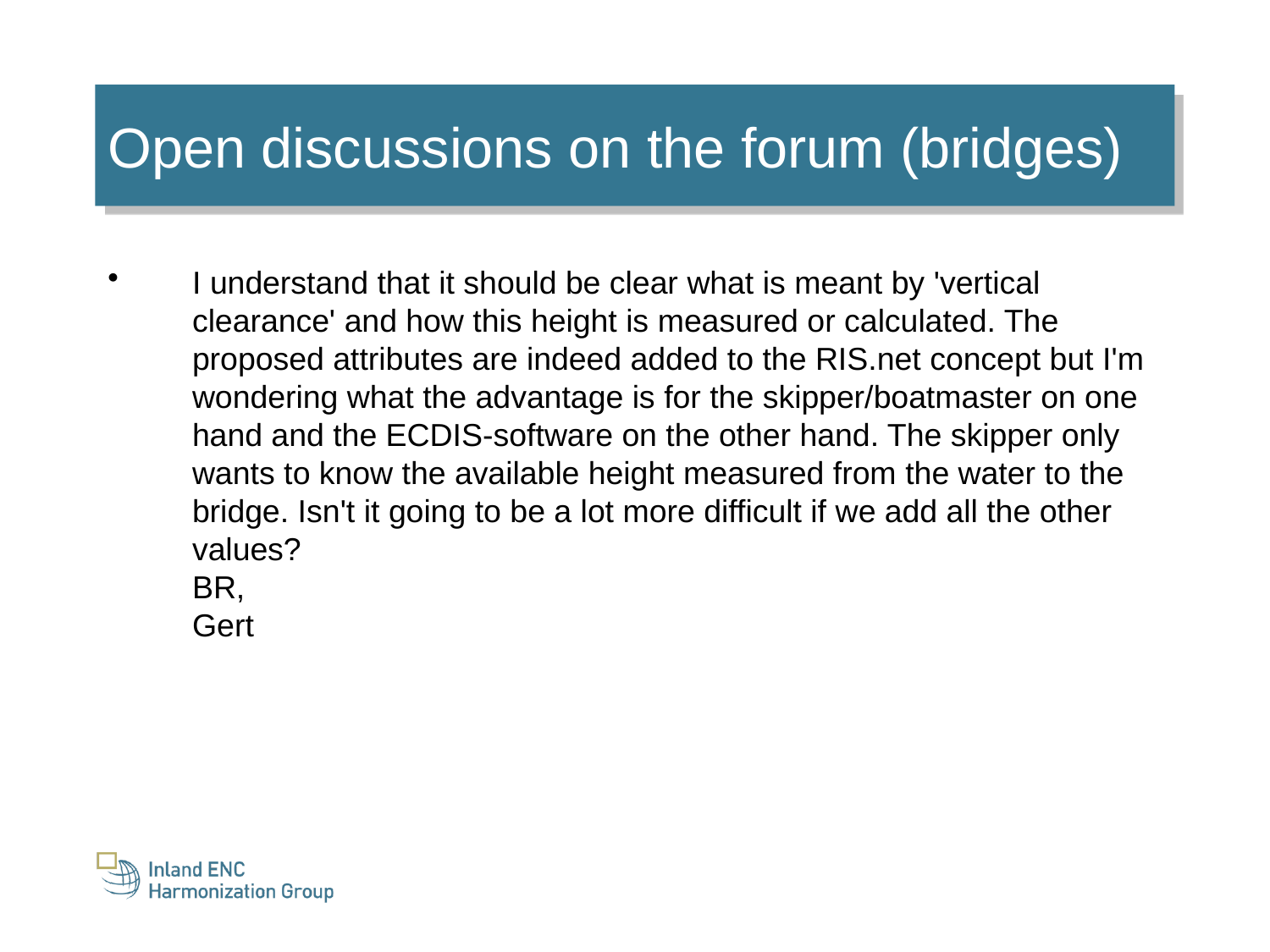

Open discussions on the forum (bridges)
I understand that it should be clear what is meant by 'vertical clearance' and how this height is measured or calculated. The proposed attributes are indeed added to the RIS.net concept but I'm wondering what the advantage is for the skipper/boatmaster on one hand and the ECDIS-software on the other hand. The skipper only wants to know the available height measured from the water to the bridge. Isn't it going to be a lot more difficult if we add all the other values?
BR,
Gert